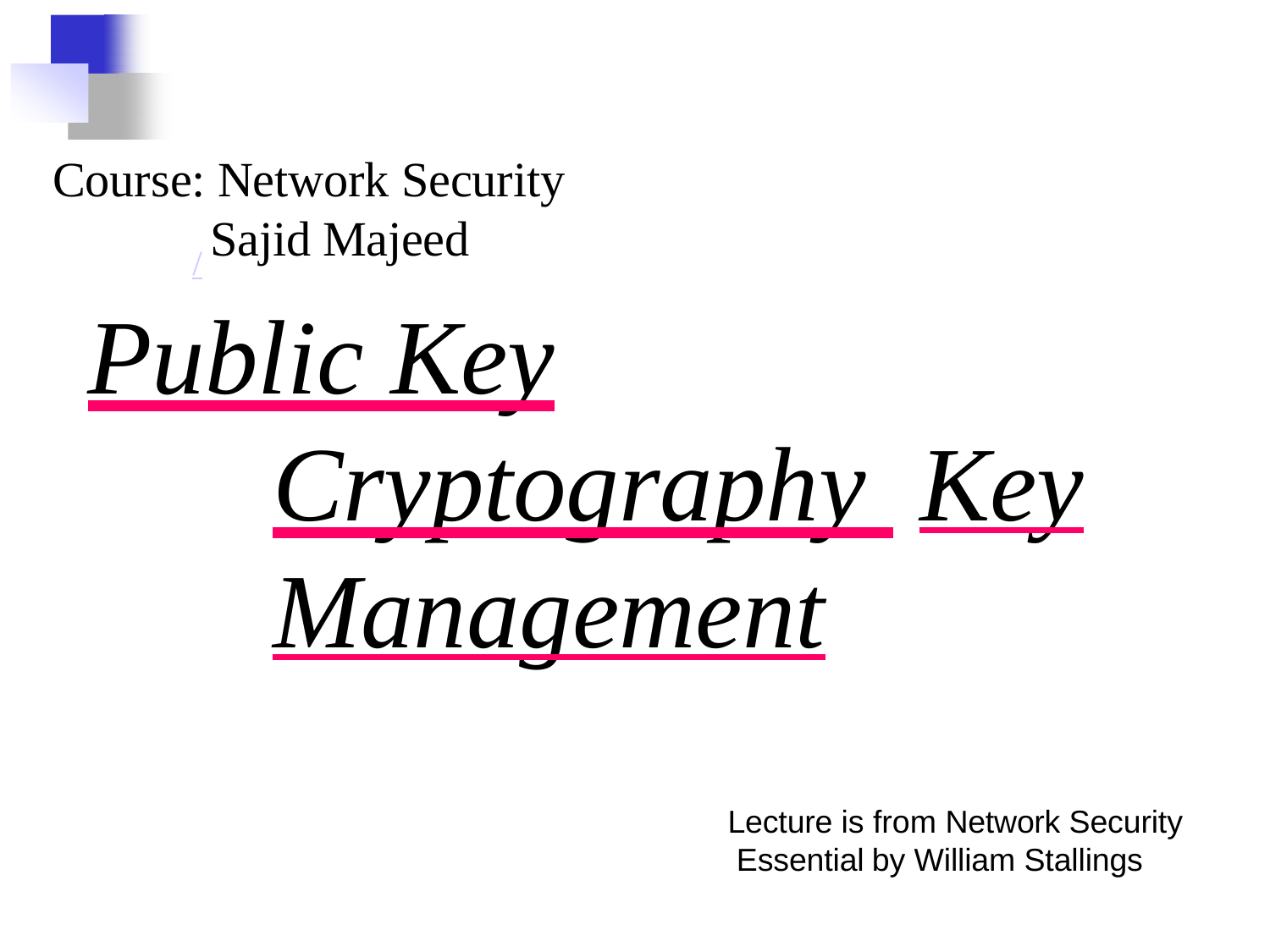

# Course: Network Security  Sajid Majeed
/
Public Key	Cryptography  Key Management
Lecture is from Network Security  Essential	by William Stallings